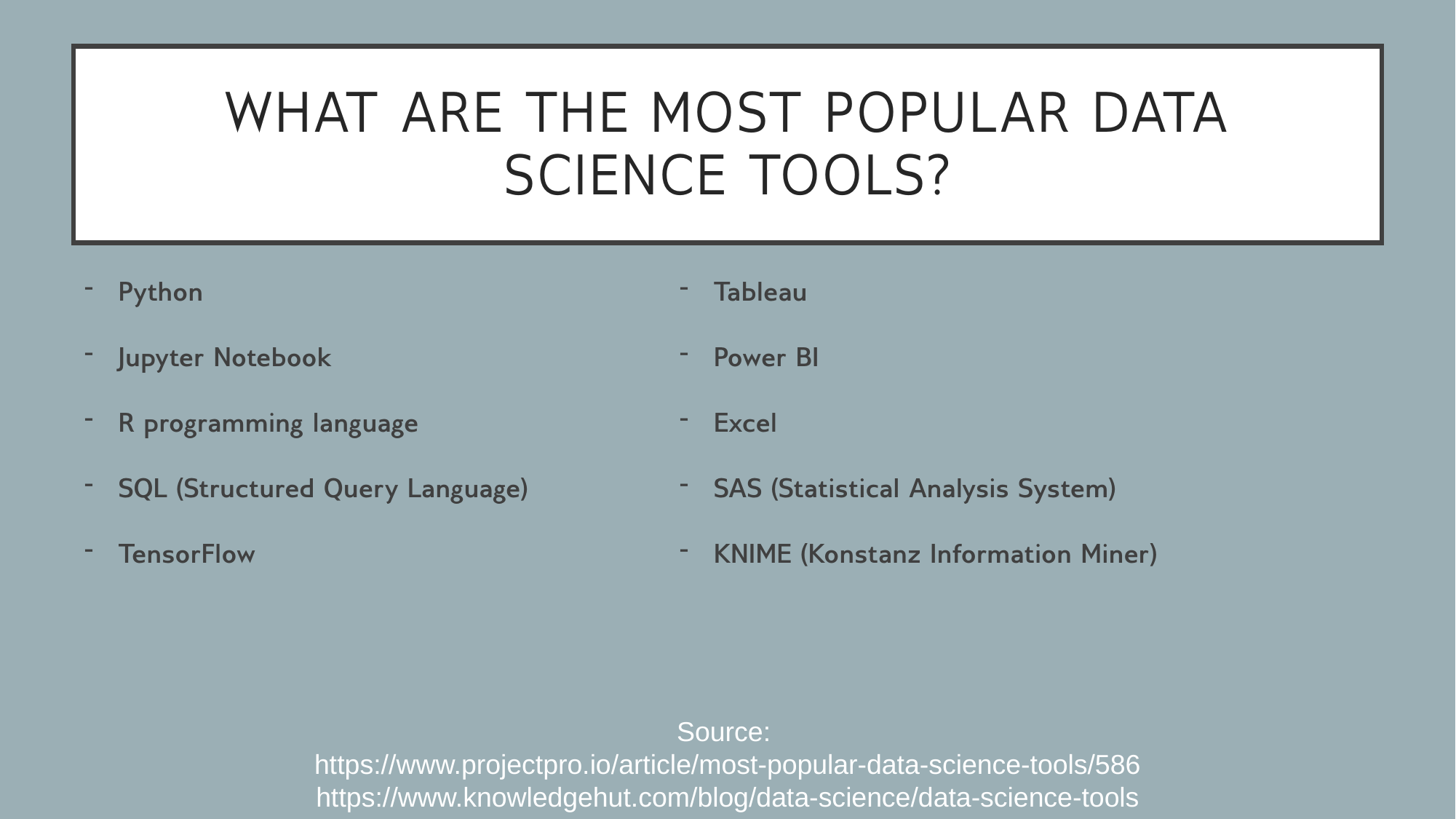

# What are the most popular data science tools?
Python

Jupyter Notebook

R programming language

SQL (Structured Query Language)

TensorFlow
Tableau

Power BI

Excel

SAS (Statistical Analysis System)

KNIME (Konstanz Information Miner)
Source:
https://www.projectpro.io/article/most-popular-data-science-tools/586
https://www.knowledgehut.com/blog/data-science/data-science-tools